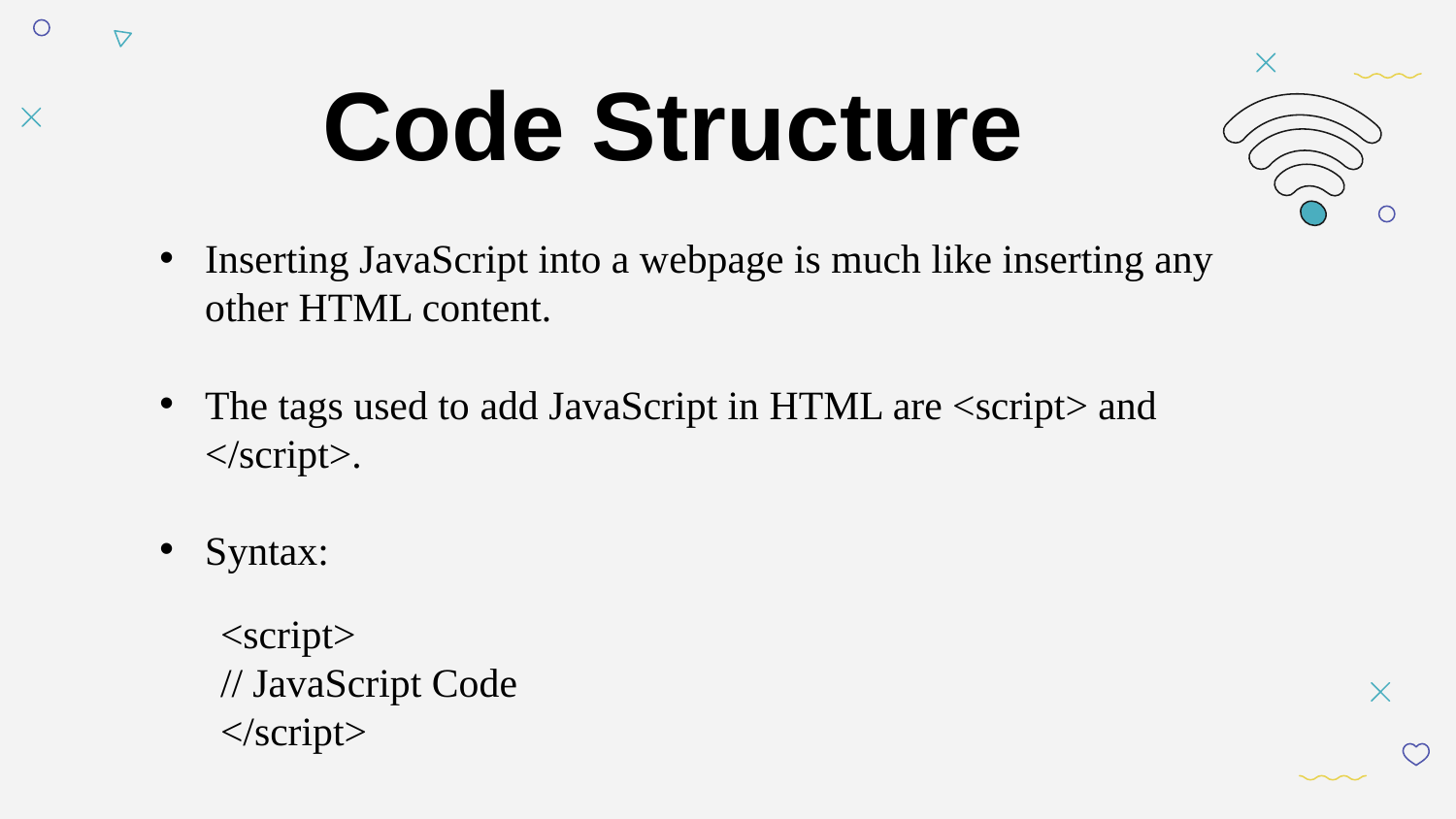

Code Structure

Inserting JavaScript into a webpage is much like inserting any other HTML content.

The tags used to add JavaScript in HTML are <script> and </script>.

Syntax:

<script>
// JavaScript Code
</script>